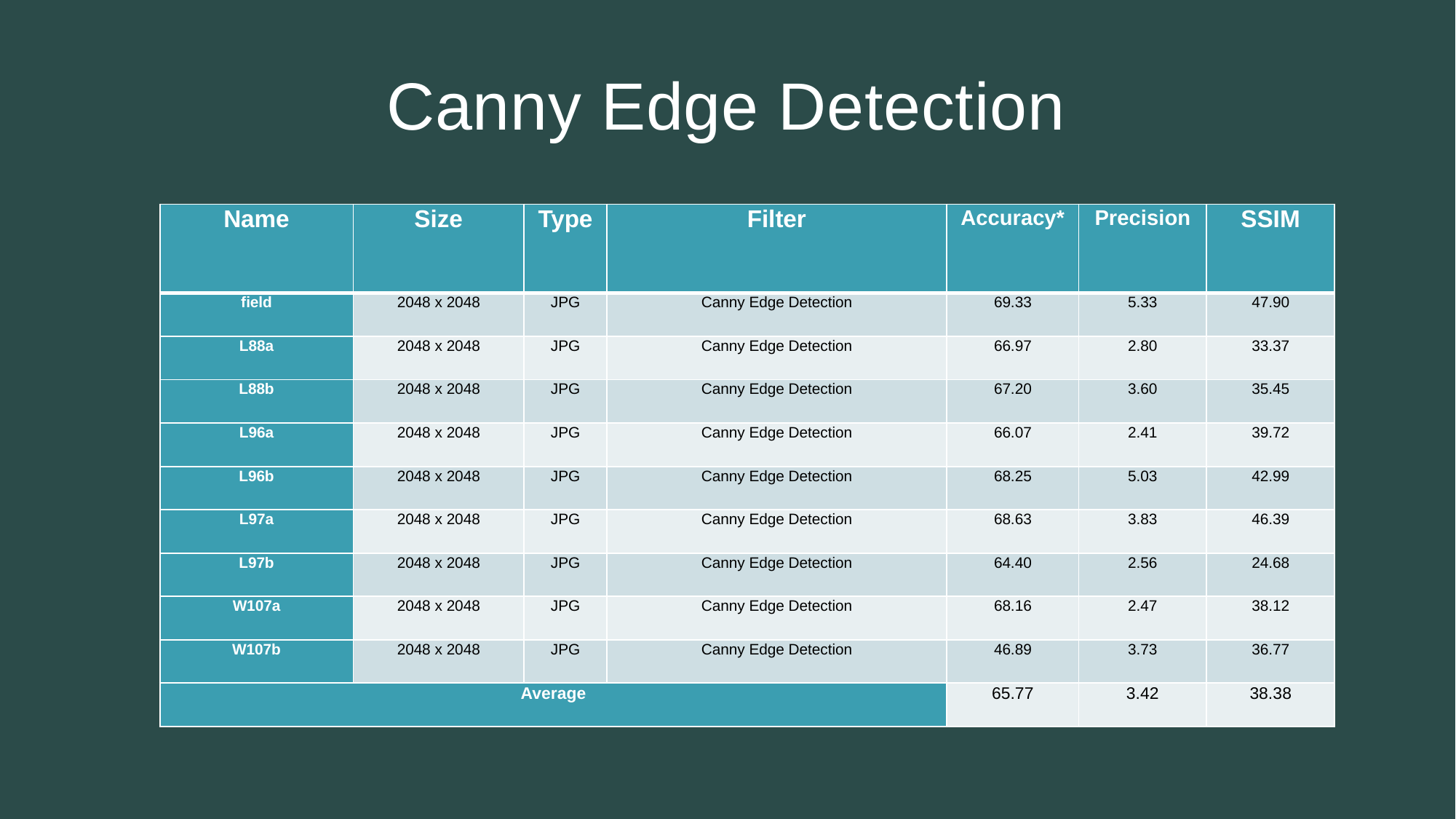

# Canny Edge Detection
| Name | Size | Type | Filter | Accuracy\* | Precision | SSIM |
| --- | --- | --- | --- | --- | --- | --- |
| field | 2048 x 2048 | JPG | Canny Edge Detection | 69.33 | 5.33 | 47.90 |
| L88a | 2048 x 2048 | JPG | Canny Edge Detection | 66.97 | 2.80 | 33.37 |
| L88b | 2048 x 2048 | JPG | Canny Edge Detection | 67.20 | 3.60 | 35.45 |
| L96a | 2048 x 2048 | JPG | Canny Edge Detection | 66.07 | 2.41 | 39.72 |
| L96b | 2048 x 2048 | JPG | Canny Edge Detection | 68.25 | 5.03 | 42.99 |
| L97a | 2048 x 2048 | JPG | Canny Edge Detection | 68.63 | 3.83 | 46.39 |
| L97b | 2048 x 2048 | JPG | Canny Edge Detection | 64.40 | 2.56 | 24.68 |
| W107a | 2048 x 2048 | JPG | Canny Edge Detection | 68.16 | 2.47 | 38.12 |
| W107b | 2048 x 2048 | JPG | Canny Edge Detection | 46.89 | 3.73 | 36.77 |
| Average |  |  |  | 65.77 | 3.42 | 38.38 |